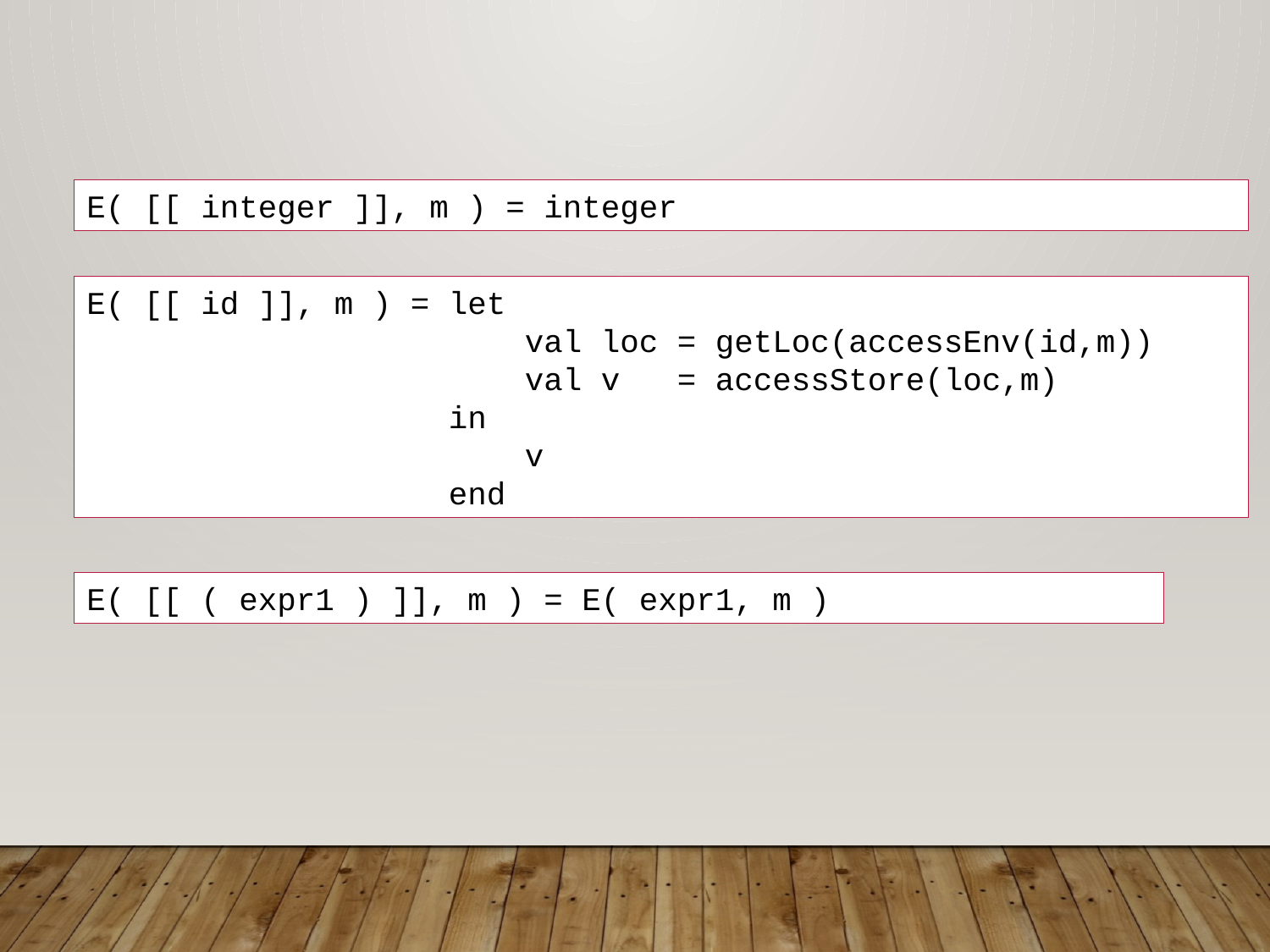

E( [[ integer ]], m ) = integer
E( [[ id ]], m ) = let
                       val loc = getLoc(accessEnv(id,m))
                       val v   = accessStore(loc,m)
                   in
                       v
                   end
E( [[ ( expr1 ) ]], m ) = E( expr1, m )